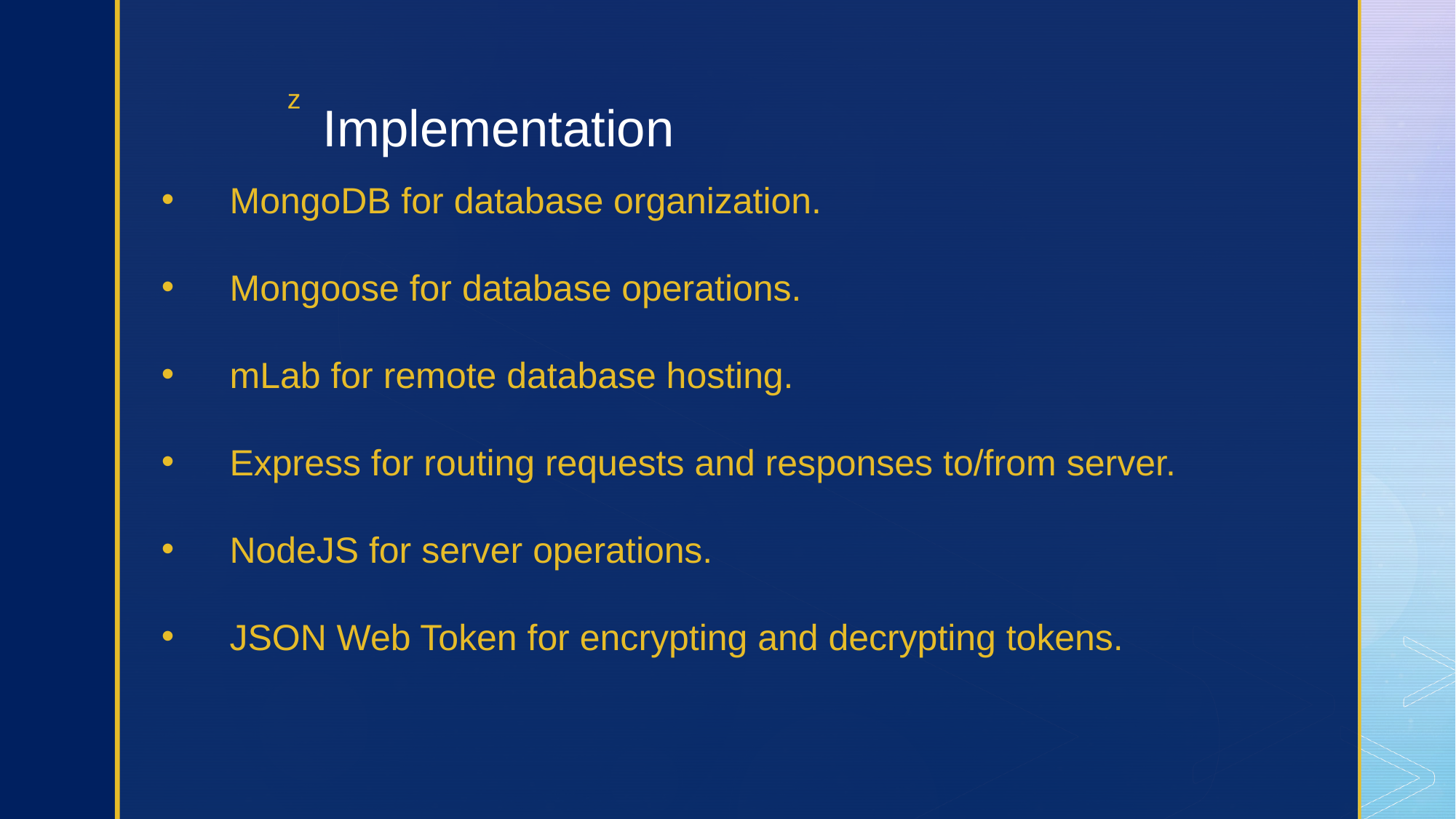

# Implementation
MongoDB for database organization.

Mongoose for database operations.

mLab for remote database hosting.

Express for routing requests and responses to/from server.

NodeJS for server operations.

JSON Web Token for encrypting and decrypting tokens.